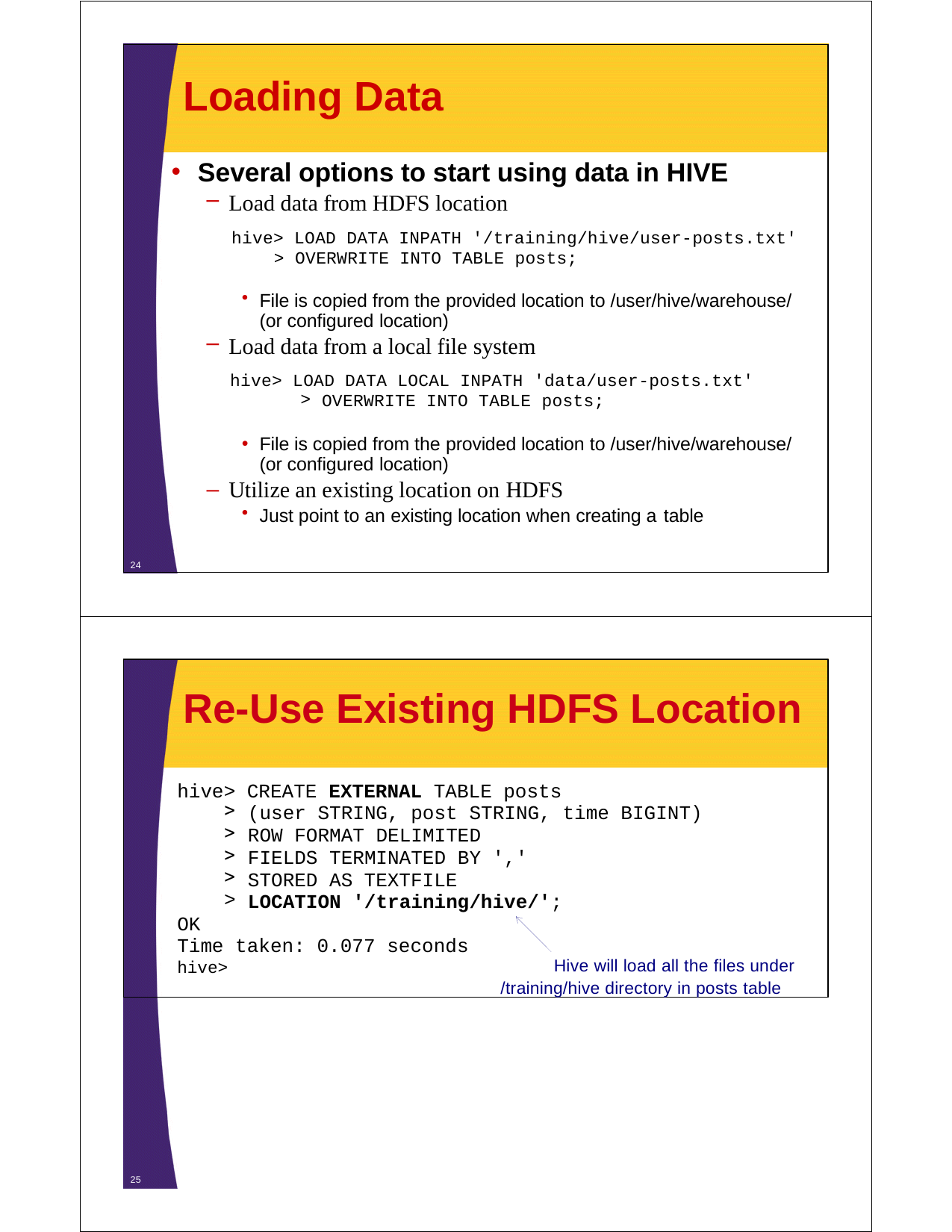

# Loading Data
Several options to start using data in HIVE
Load data from HDFS location
hive> LOAD DATA INPATH '/training/hive/user-posts.txt'
> OVERWRITE INTO TABLE posts;

File is copied from the provided location to /user/hive/warehouse/  (or configured location)
Load data from a local file system
hive> LOAD DATA LOCAL INPATH 'data/user-posts.txt'
OVERWRITE INTO TABLE posts;

File is copied from the provided location to /user/hive/warehouse/  (or configured location)
Utilize an existing location on HDFS
Just point to an existing location when creating a table
24

Re-Use Existing HDFS Location

hive> CREATE EXTERNAL TABLE posts
(user STRING, post STRING, time BIGINT)
ROW FORMAT DELIMITED
FIELDS TERMINATED BY ','
STORED AS TEXTFILE
LOCATION '/training/hive/';
OK
Time taken: 0.077 seconds
hive>	Hive will load all the files under
/training/hive directory in posts table
25